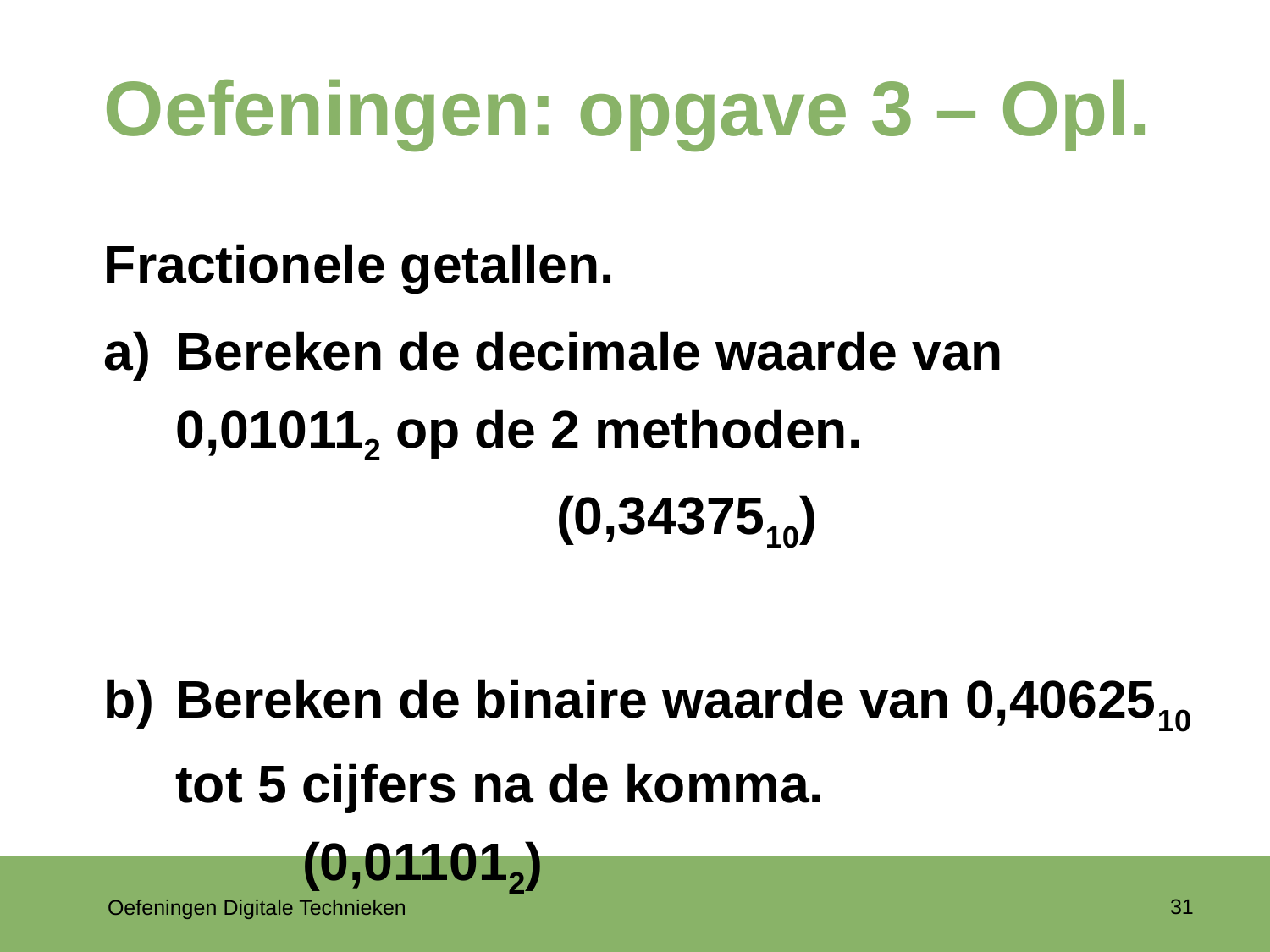

# Oefeningen: opgave 3 – Opl.
Fractionele getallen.
Bereken de decimale waarde van 0,010112 op de 2 methoden.						(0,3437510)

Bereken de binaire waarde van 0,4062510 tot 5 cijfers na de komma.				(0,011012)

31
Oefeningen Digitale Technieken